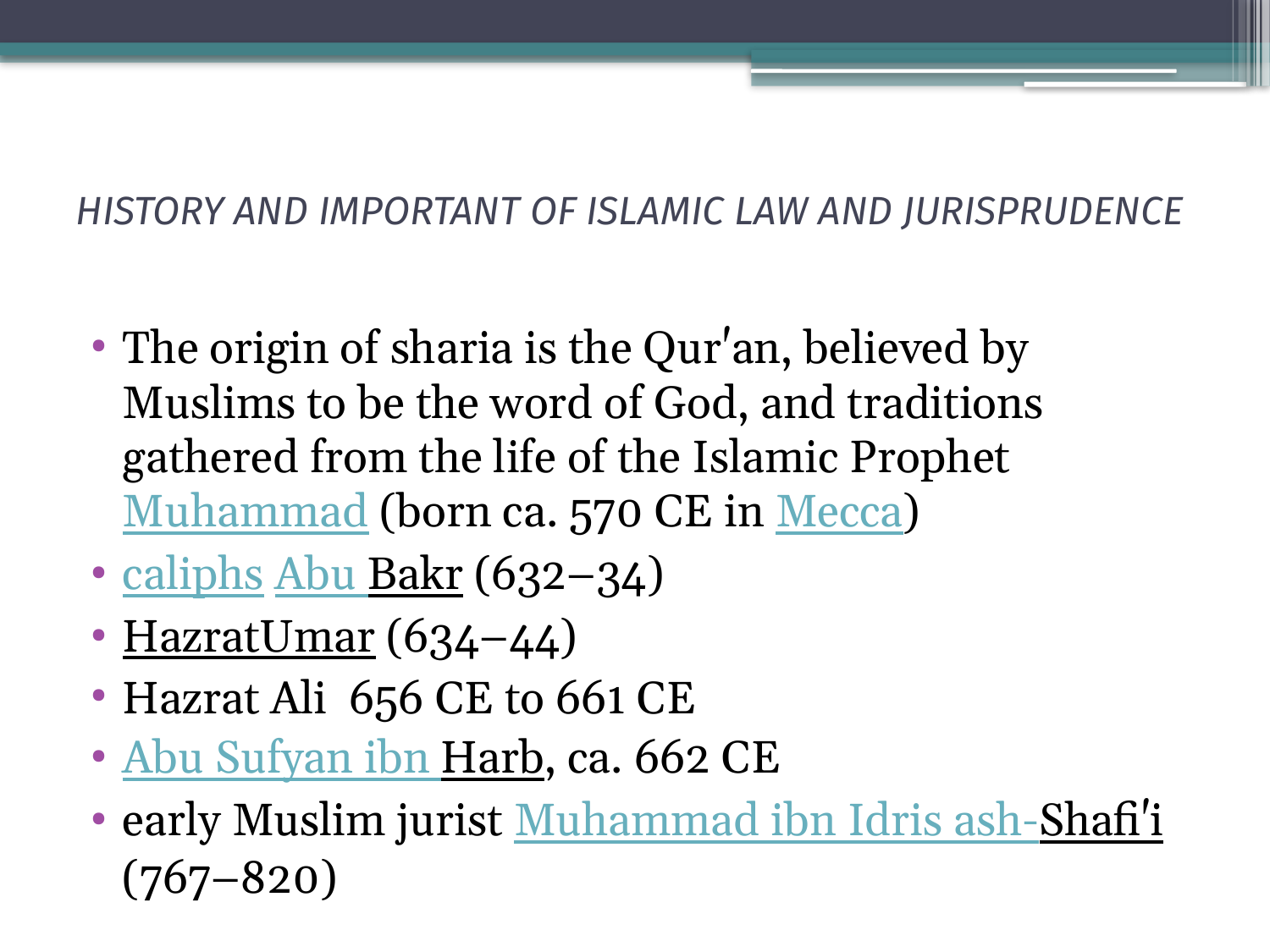

# HISTORY AND IMPORTANT OF ISLAMIC LAW AND JURISPRUDENCE
The origin of sharia is the Qur'an, believed by Muslims to be the word of God, and traditions gathered from the life of the Islamic Prophet Muhammad (born ca. 570 CE in Mecca)
caliphs Abu Bakr (632–34)
HazratUmar (634–44)
Hazrat Ali  656 CE to 661 CE
Abu Sufyan ibn Harb, ca. 662 CE
early Muslim jurist Muhammad ibn Idris ash-Shafi'i (767–820)